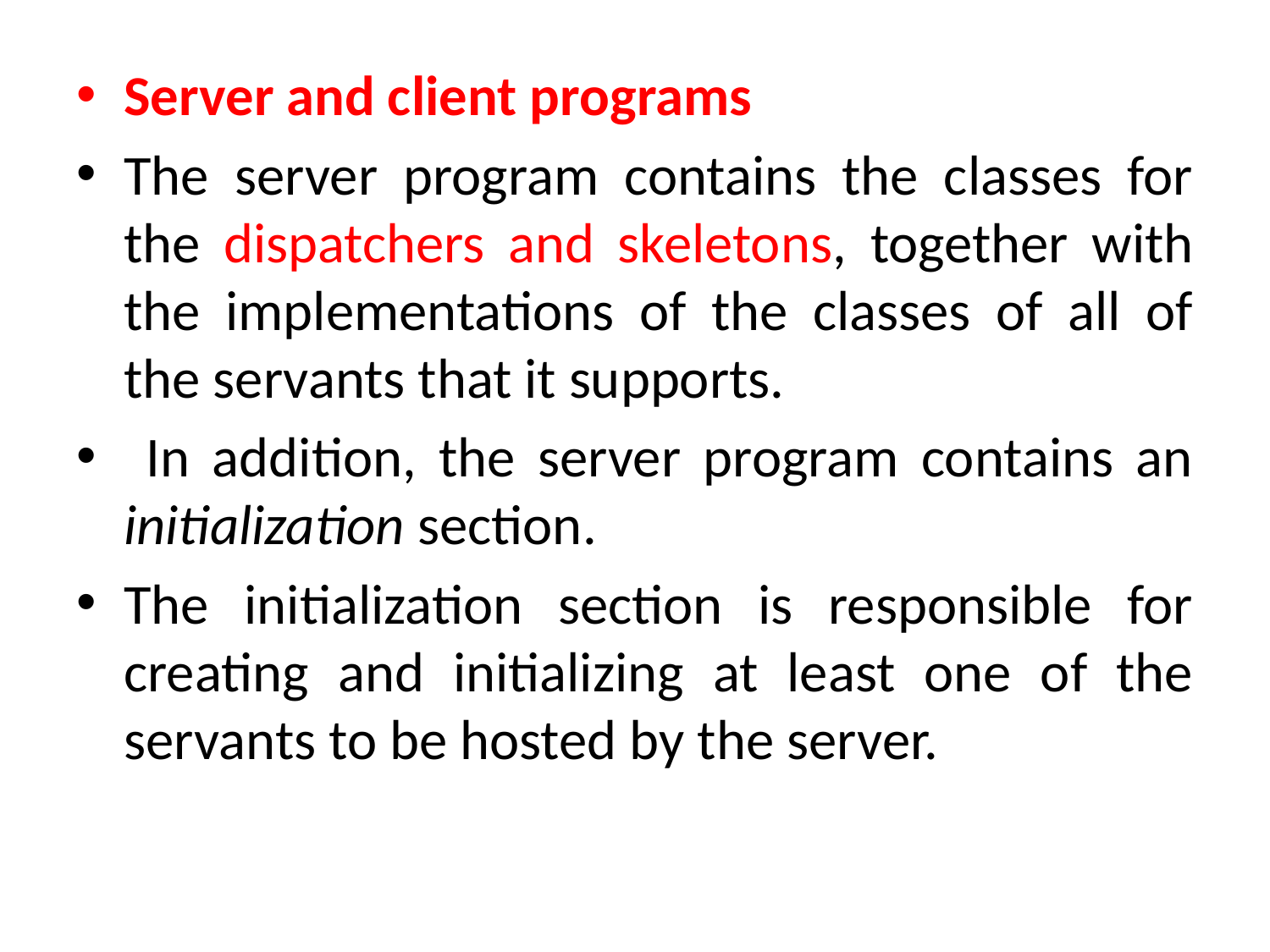

Server and client programs
The server program contains the classes for the dispatchers and skeletons, together with the implementations of the classes of all of the servants that it supports.
 In addition, the server program contains an initialization section.
The initialization section is responsible for creating and initializing at least one of the servants to be hosted by the server.